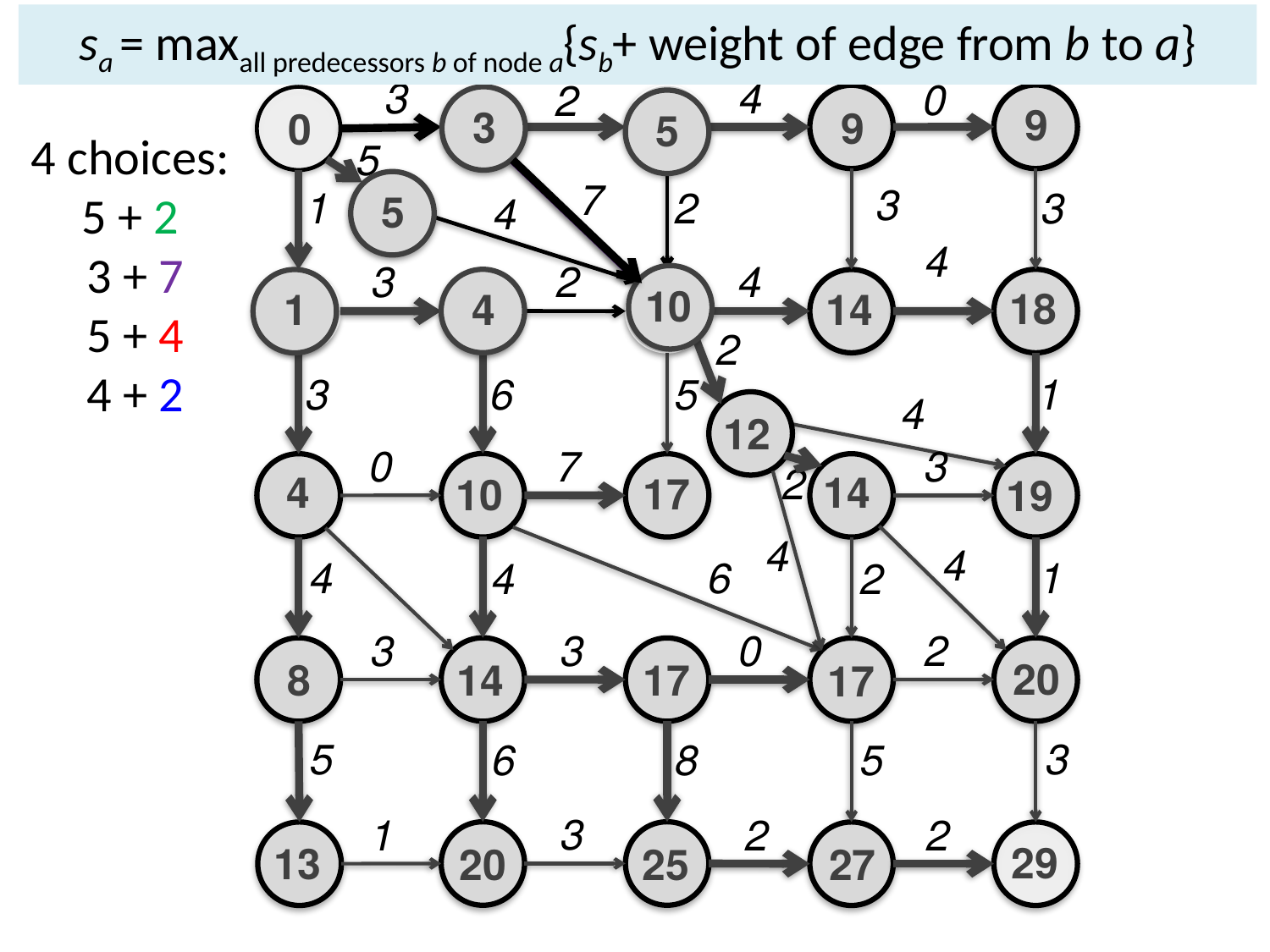

sa = maxall predecessors b of node a{sb+ weight of edge from b to a}
3
4
0
2
3
2
4
0
7
3
2
3
0
3
2
3
1
2
2

5

1
2
3
4
4

2
3
1
6
5

4
4
6
4
1
4
2

5
3
6
8
5

9
3
9
0
5
4 choices:
5 + 2
3 + 7
5 + 4
4 + 2
7

3
5

10
18
4
1
14
?
4
12
4
14
17
10
19
20
17
14
8
17
29
13
20
25
27